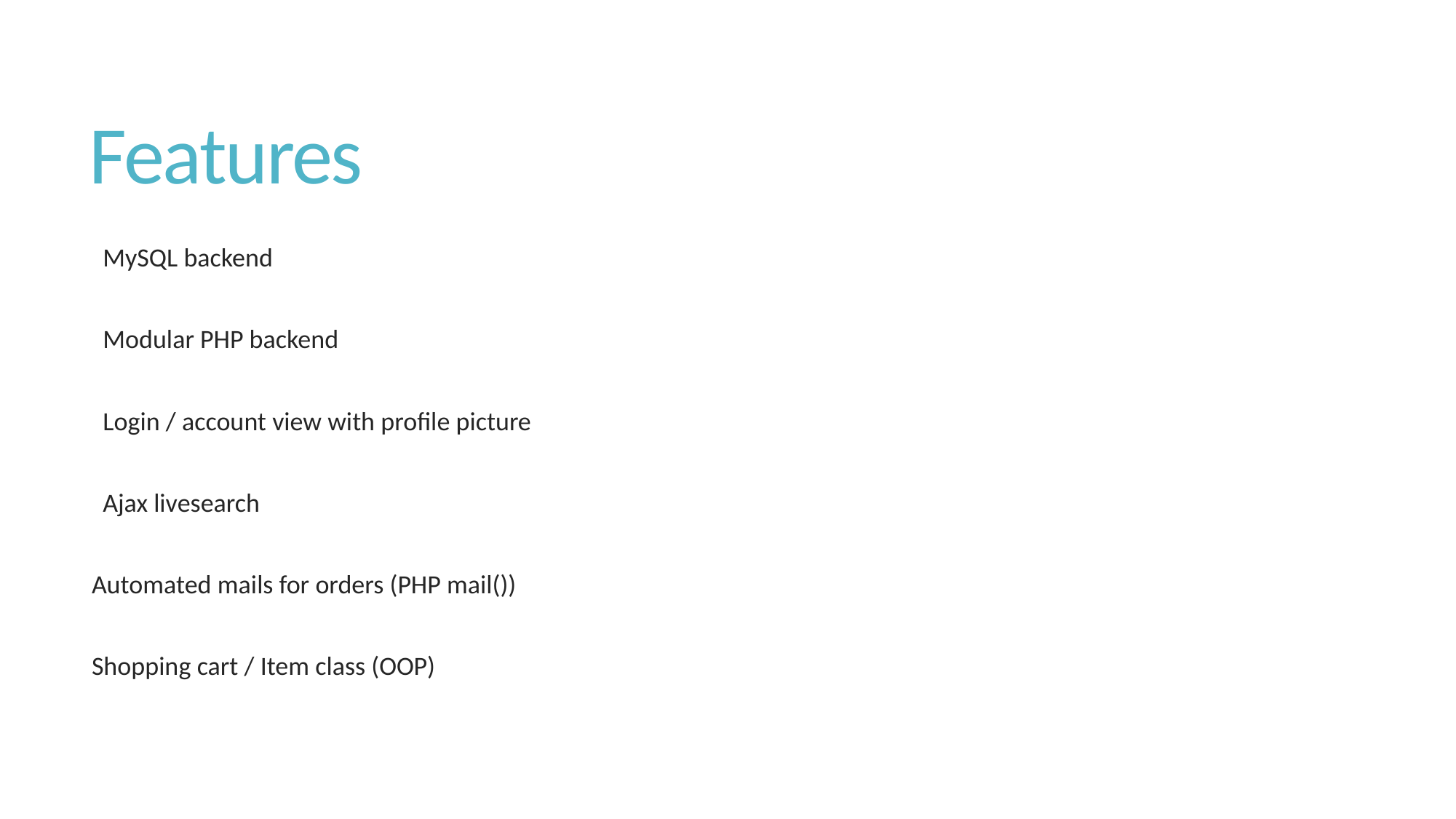

# Features
MySQL backend

Modular PHP backend

Login / account view with profile picture

Ajax livesearch

Automated mails for orders (PHP mail())

Shopping cart / Item class (OOP)